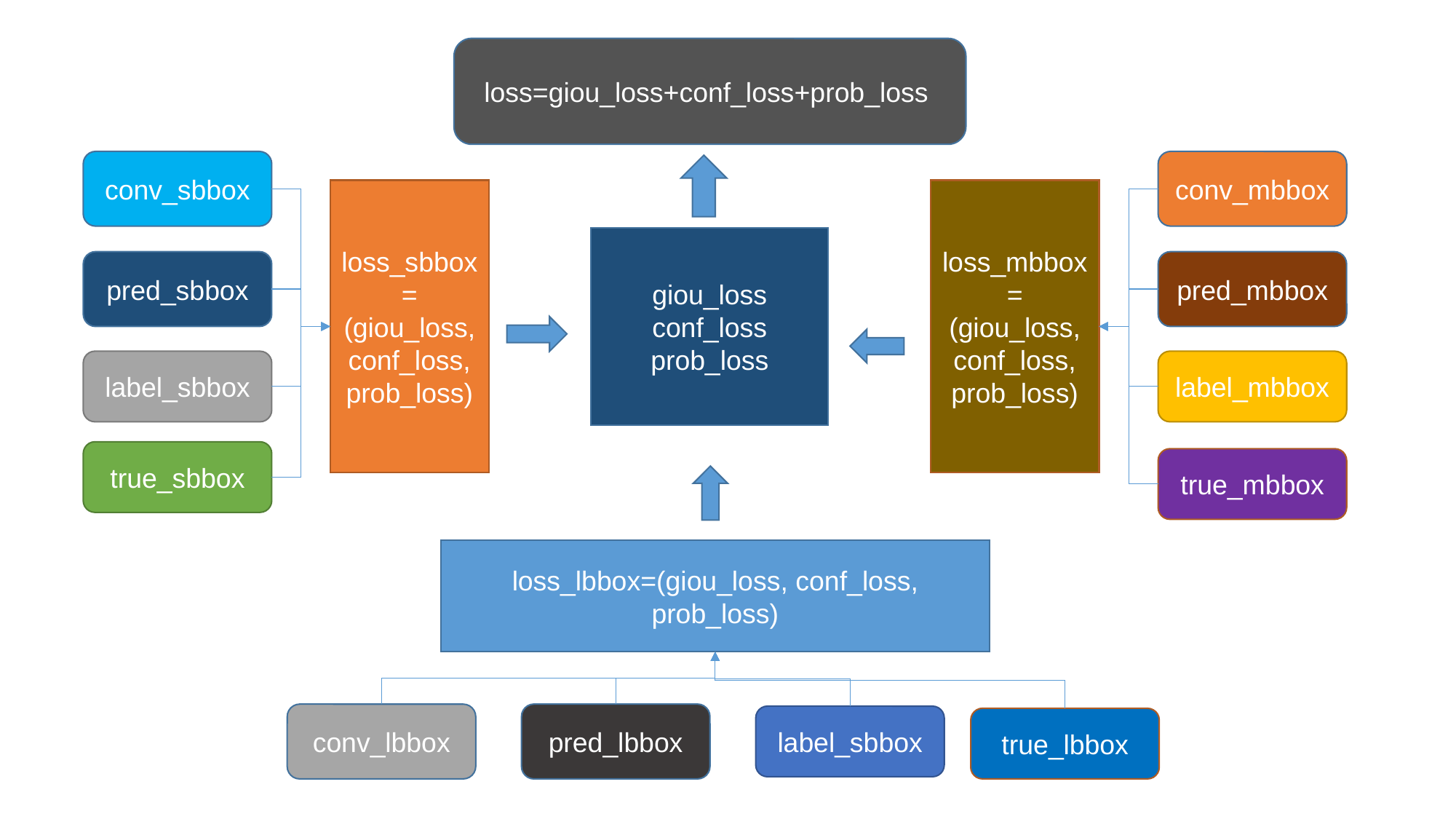

loss=giou_loss+conf_loss+prob_loss
conv_sbbox
conv_mbbox

loss_mbbox=
(giou_loss,
conf_loss,
prob_loss)
loss_sbbox=
(giou_loss,
conf_loss,
prob_loss)
giou_loss
conf_loss
prob_loss
pred_mbbox
pred_sbbox

label_mbbox
label_sbbox
true_sbbox
true_mbbox

loss_lbbox=(giou_loss, conf_loss, prob_loss)
pred_lbbox
conv_lbbox
label_sbbox
true_lbbox